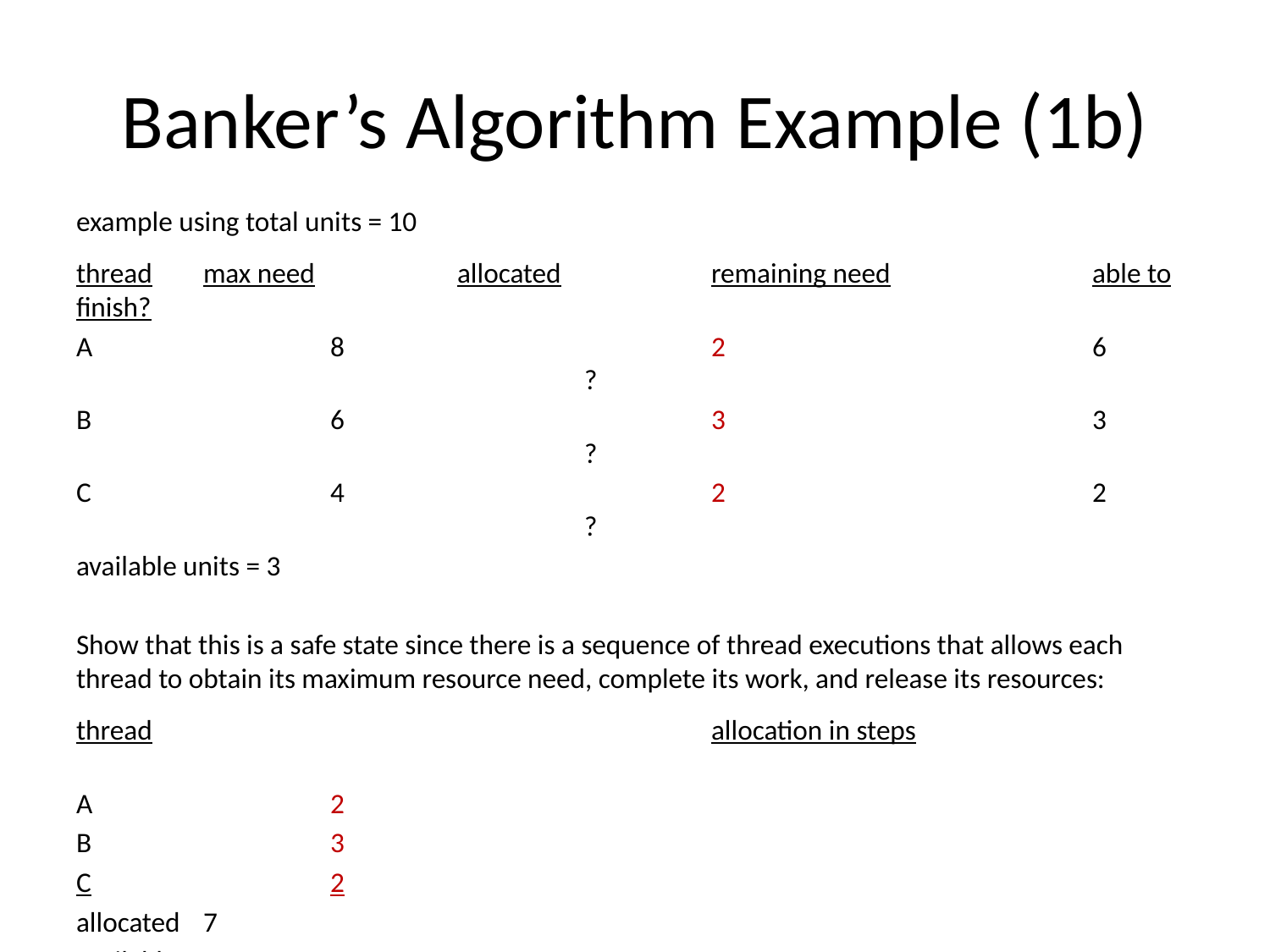

# Banker’s Algorithm Example (1b)
example using total units = 10

thread	max need		allocated		remaining need		able to finish?
A		8			2			6				?
B		6			3			3				?
C		4			2			2				?
available units = 3

Show that this is a safe state since there is a sequence of thread executions that allows each thread to obtain its maximum resource need, complete its work, and release its resources:

thread					allocation in steps
A		2
B		3
C		2
allocated	7
available	3